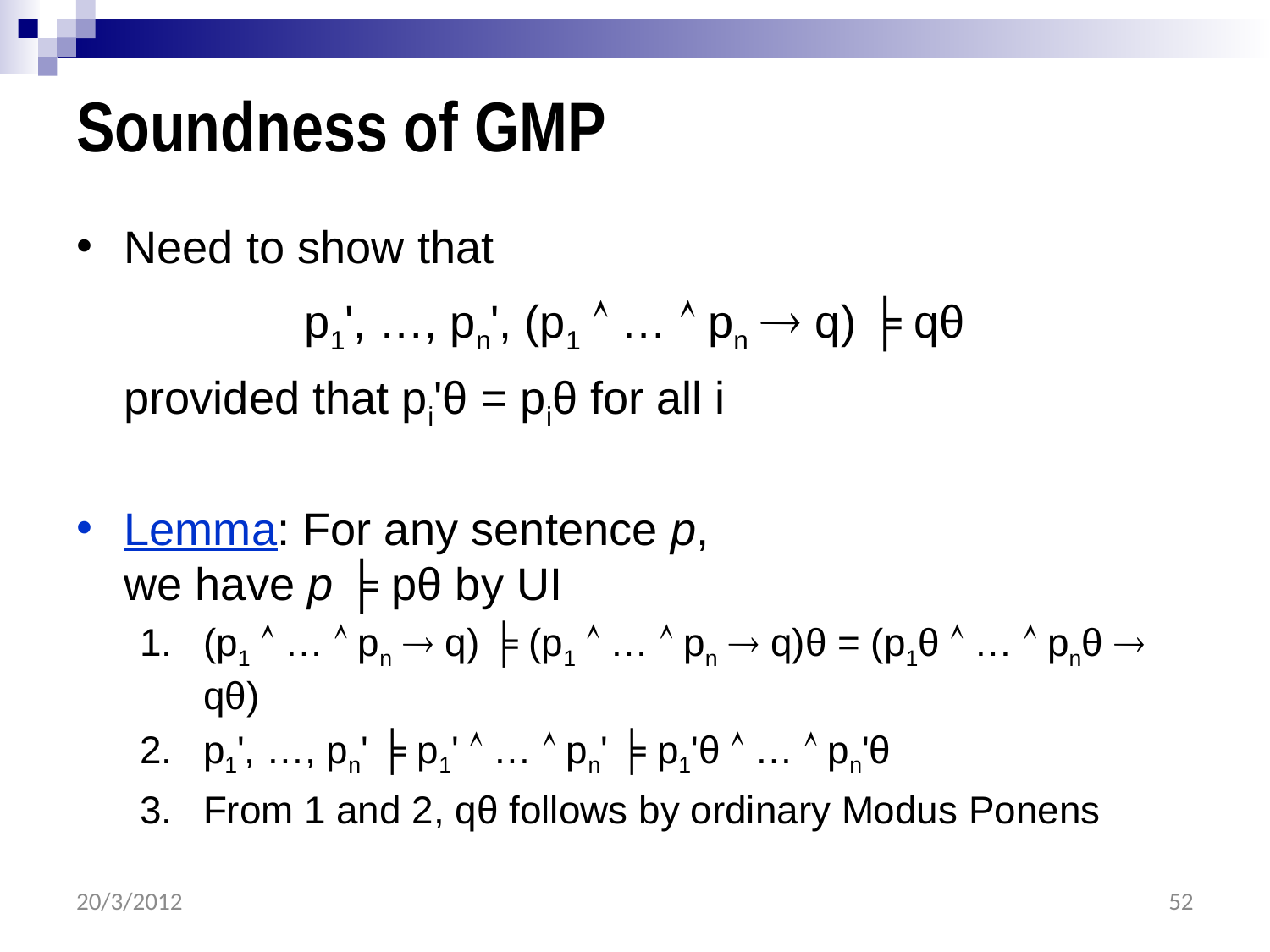

# Soundness of GMP
Need to show that
p1', …, pn', (p1 ∧ … ∧ pn → q) ╞ qθ
	provided that pi'θ = piθ for all i

Lemma: For any sentence p,
we have p ╞ pθ by UI
(p1 ∧ … ∧ pn → q) ╞ (p1 ∧ … ∧ pn → q)θ = (p1θ ∧ … ∧ pnθ → qθ)
p1', …, pn' ╞ p1' ∧ … ∧ pn' ╞ p1'θ ∧ … ∧ pn'θ
From 1 and 2, qθ follows by ordinary Modus Ponens
20/3/2012
52